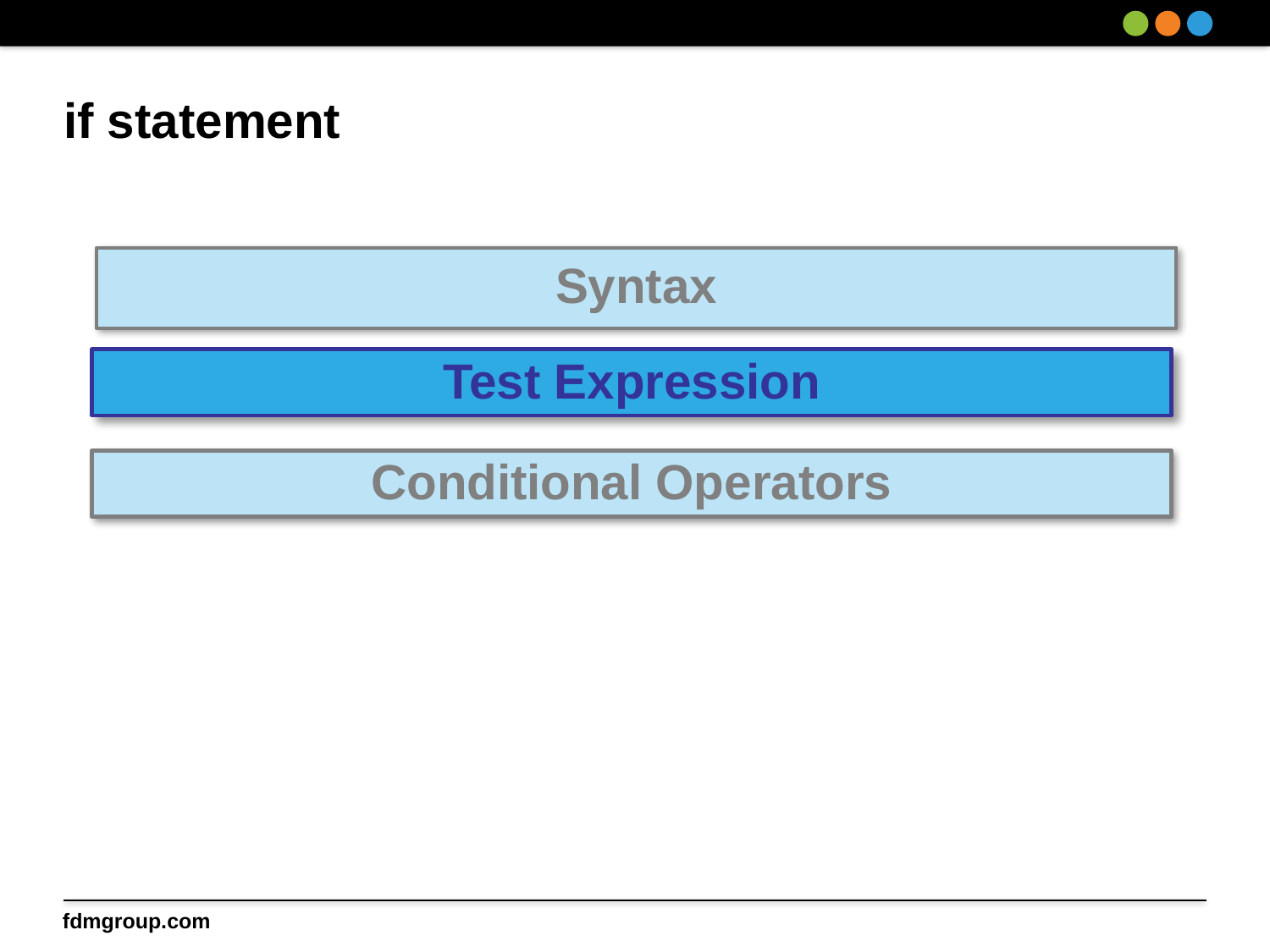

# if statement
Syntax
Test Expression
Conditional Operators